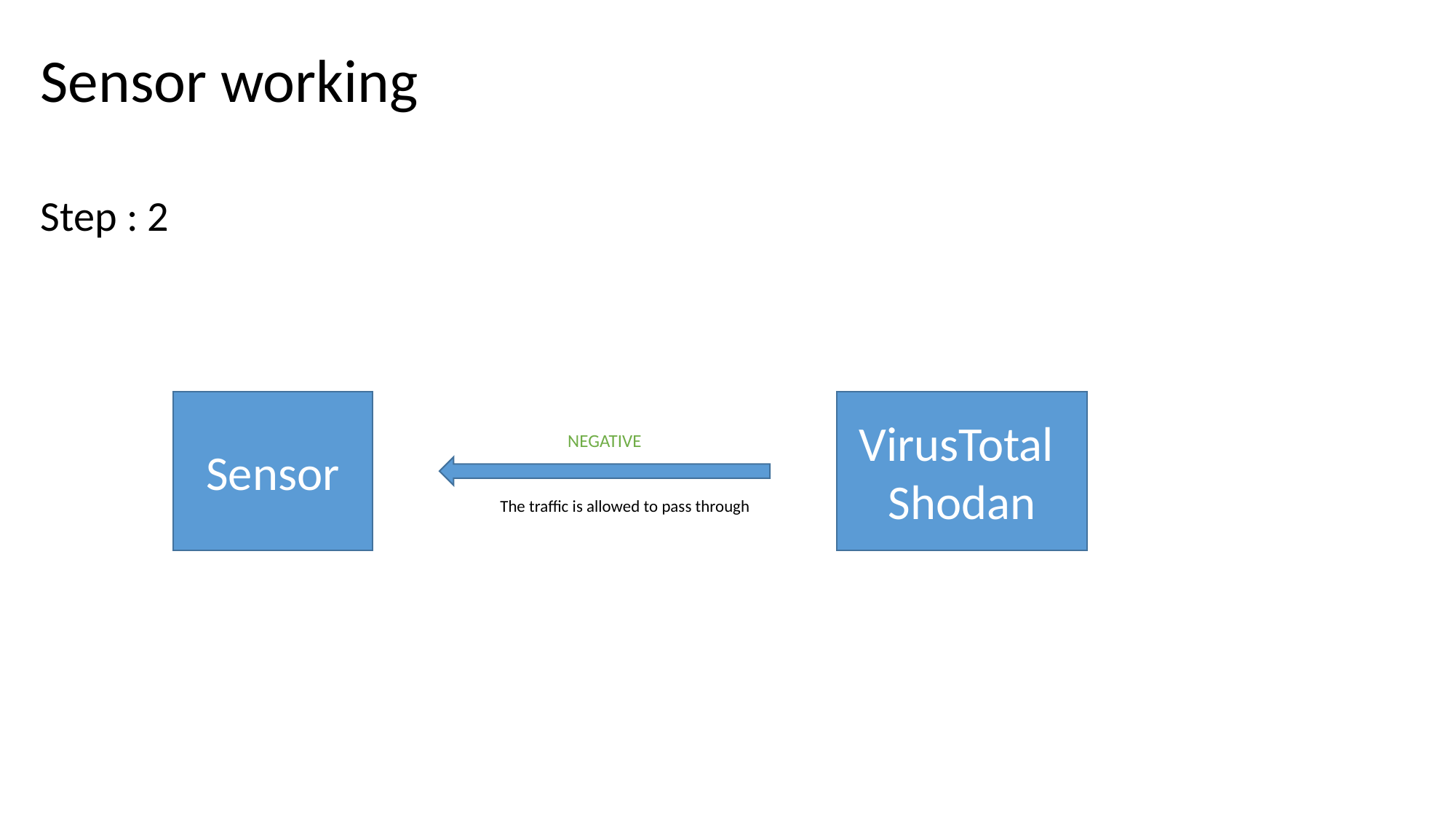

Sensor working
Step : 2
VirusTotal  Shodan
Sensor
NEGATIVE

The traffic is allowed to pass through